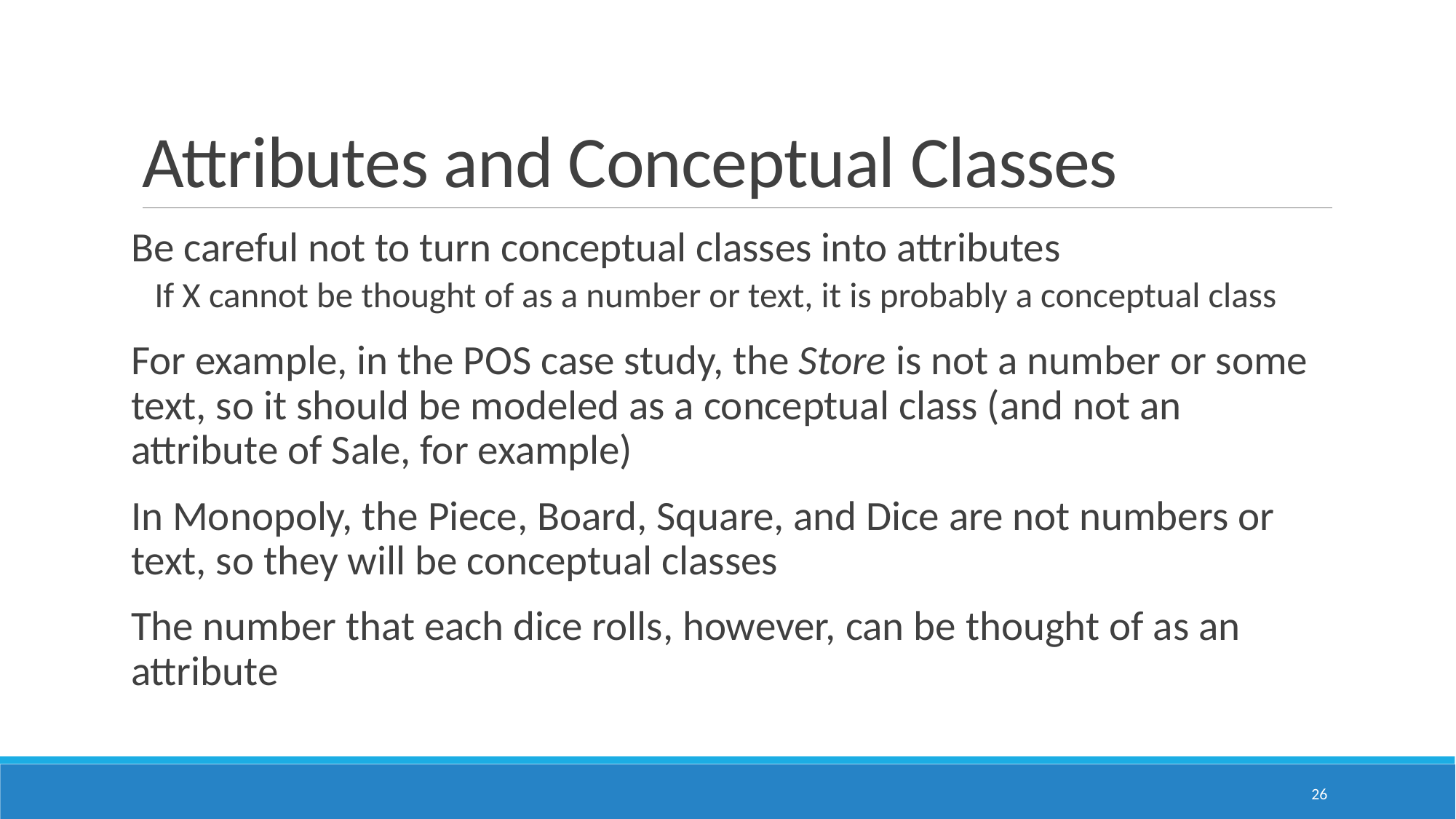

# Attributes and Conceptual Classes
Be careful not to turn conceptual classes into attributes
If X cannot be thought of as a number or text, it is probably a conceptual class
For example, in the POS case study, the Store is not a number or some text, so it should be modeled as a conceptual class (and not an attribute of Sale, for example)
In Monopoly, the Piece, Board, Square, and Dice are not numbers or text, so they will be conceptual classes
The number that each dice rolls, however, can be thought of as an attribute

26